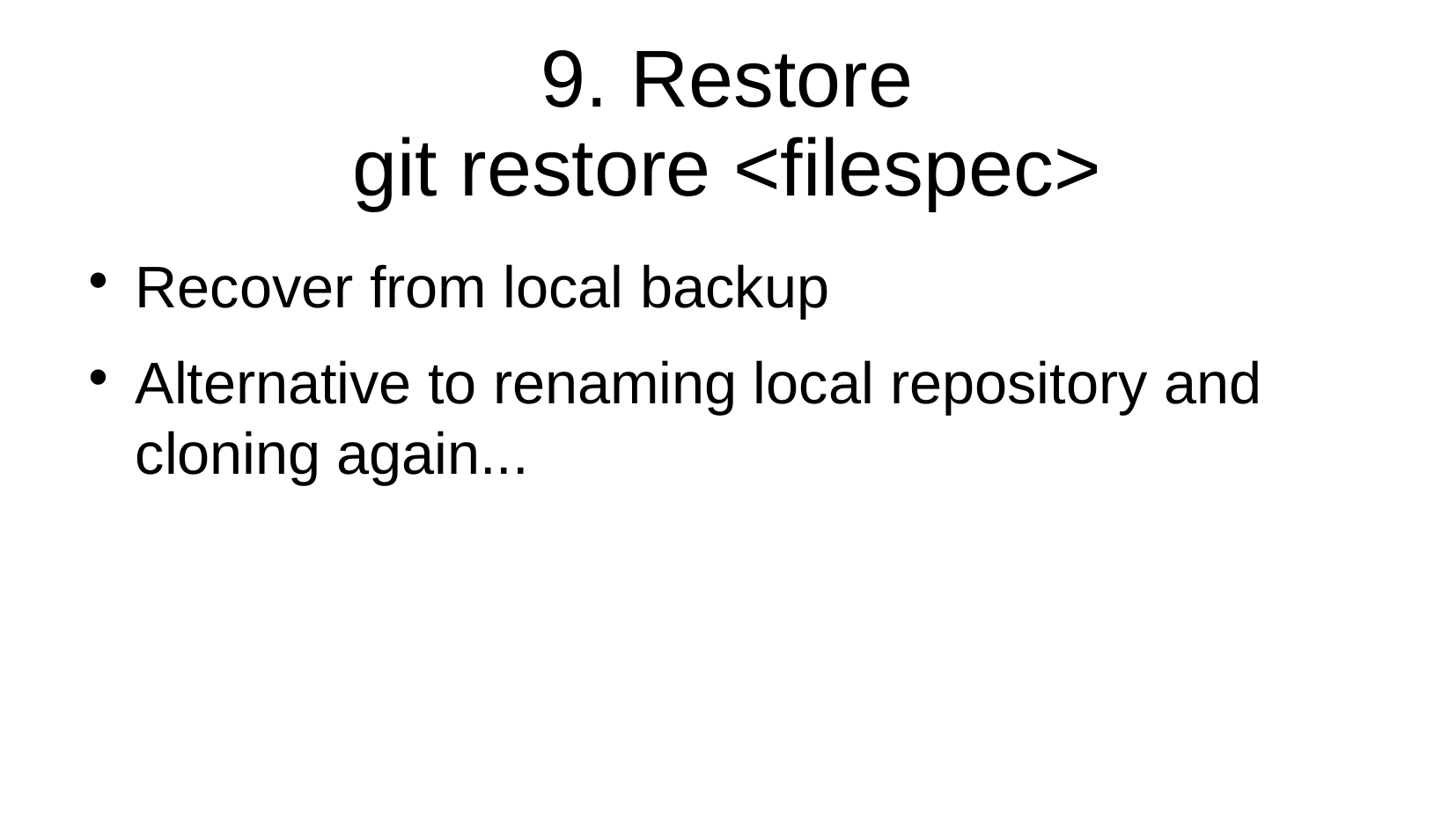

9. Restore
git restore <filespec>
Recover from local backup
Alternative to renaming local repository and cloning again...